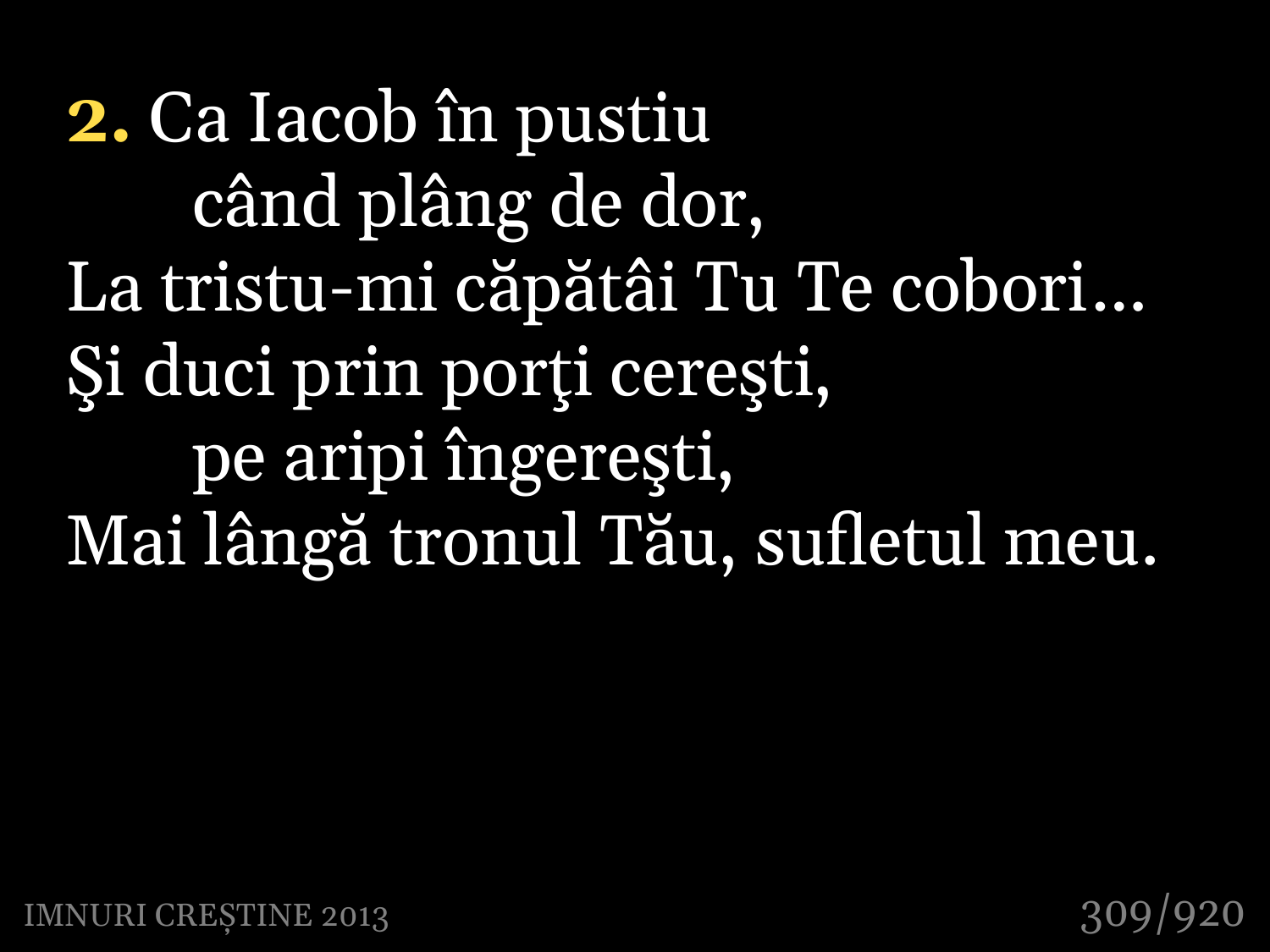

2. Ca Iacob în pustiu
	când plâng de dor,
La tristu-mi căpătâi Tu Te cobori…
Şi duci prin porţi cereşti,
	pe aripi îngereşti,
Mai lângă tronul Tău, sufletul meu.
309/920
IMNURI CREȘTINE 2013